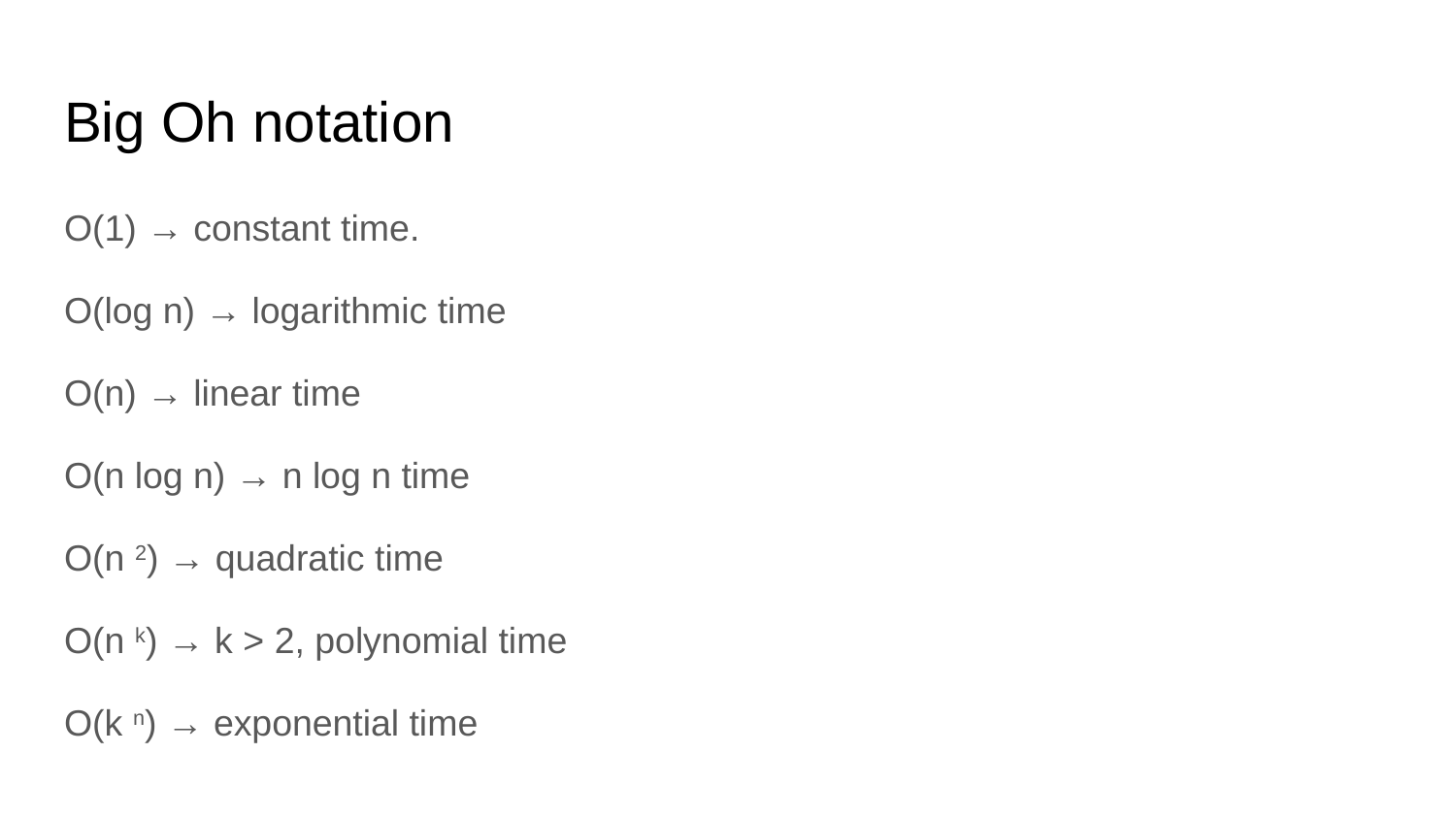

# Big Oh notation
O(1) → constant time.
O(log n) → logarithmic time
O(n) → linear time
O(n log n) → n log n time
O(n 2) → quadratic time
O(n k) → k > 2, polynomial time
O(k n) → exponential time